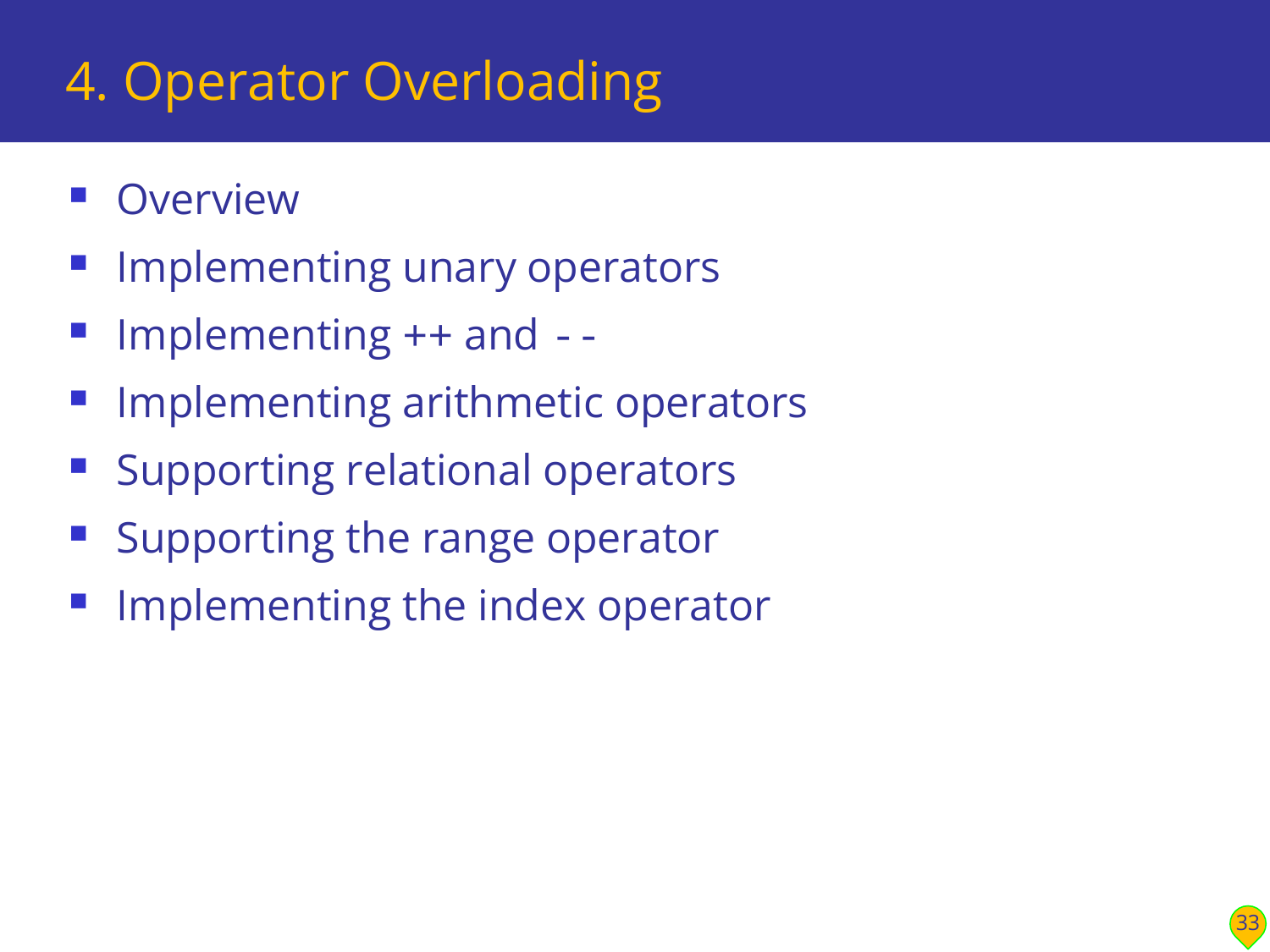

# 4. Operator Overloading
Overview
Implementing unary operators
Implementing ++ and --
Implementing arithmetic operators
Supporting relational operators
Supporting the range operator
Implementing the index operator
33